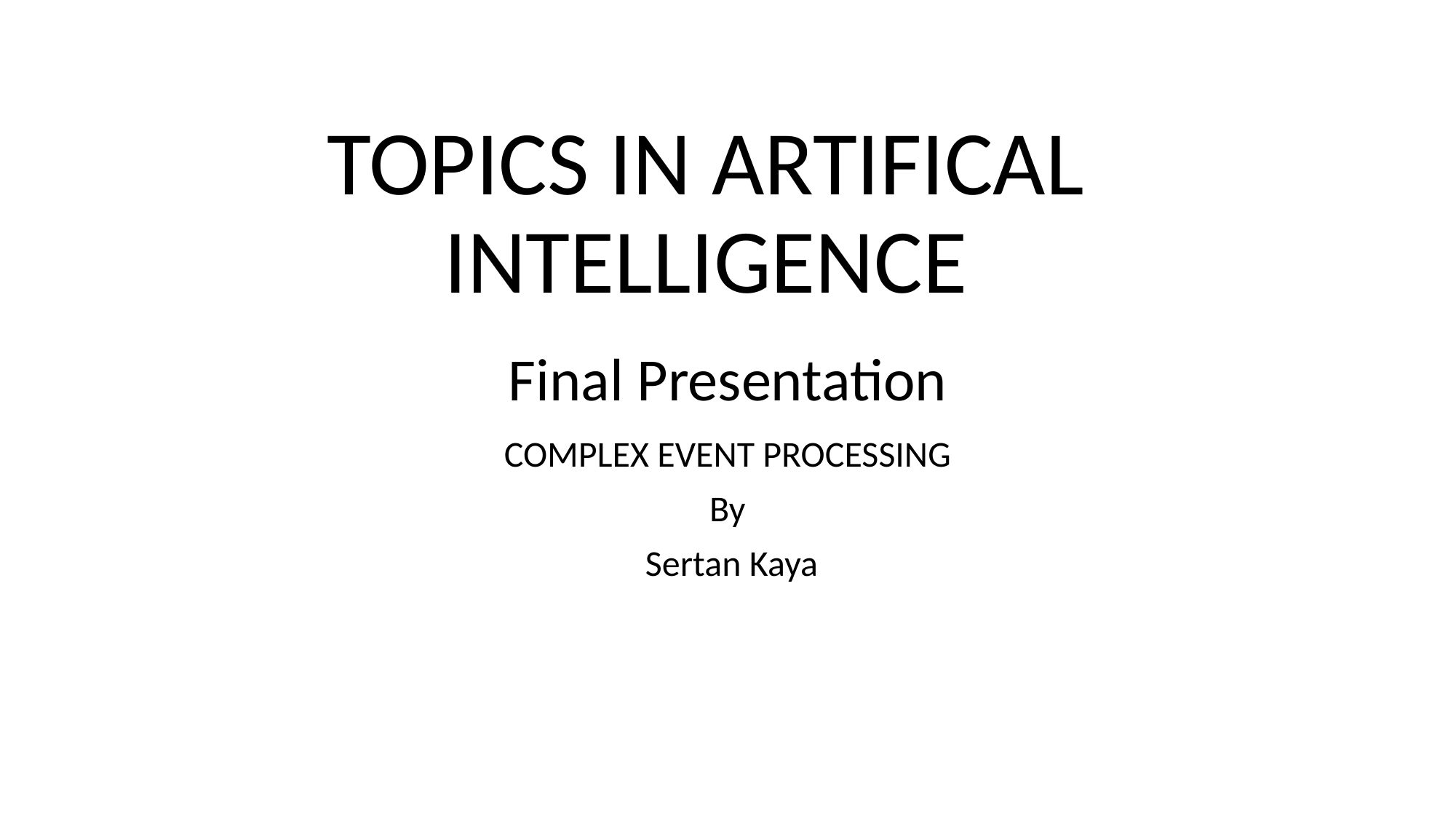

TOPICS IN ARTIFICAL INTELLIGENCE
# Final Presentation
COMPLEX EVENT PROCESSING
By
 Sertan Kaya